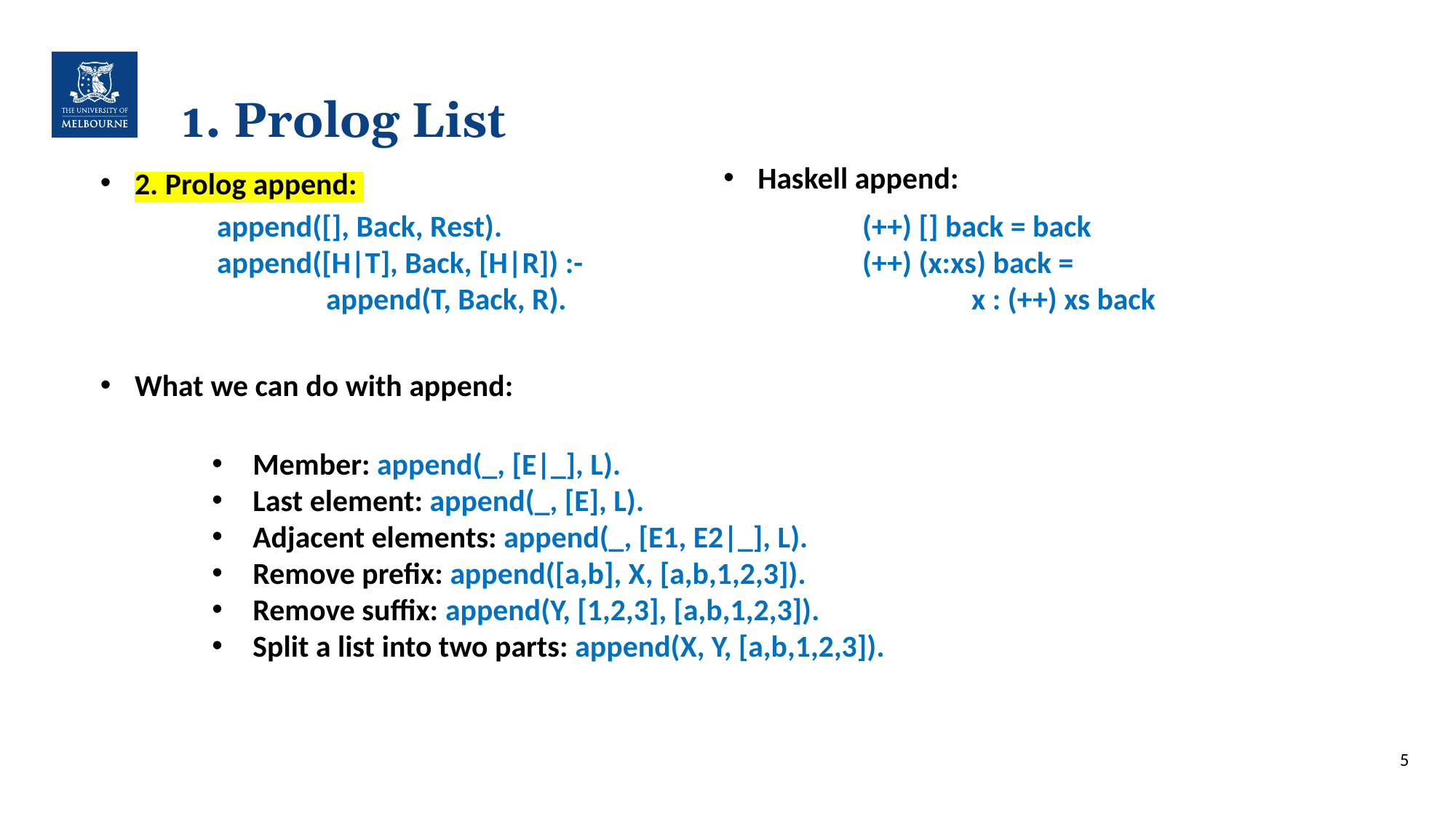

# 1. Prolog List
Haskell append:

2. Prolog append:

append([], Back, Rest).
append([H|T], Back, [H|R]) :-
	append(T, Back, R).
(++) [] back = back
(++) (x:xs) back =
	x : (++) xs back
What we can do with append:
Member: append(_, [E|_], L).
Last element: append(_, [E], L).
Adjacent elements: append(_, [E1, E2|_], L).
Remove prefix: append([a,b], X, [a,b,1,2,3]).
Remove suffix: append(Y, [1,2,3], [a,b,1,2,3]).
Split a list into two parts: append(X, Y, [a,b,1,2,3]).
5